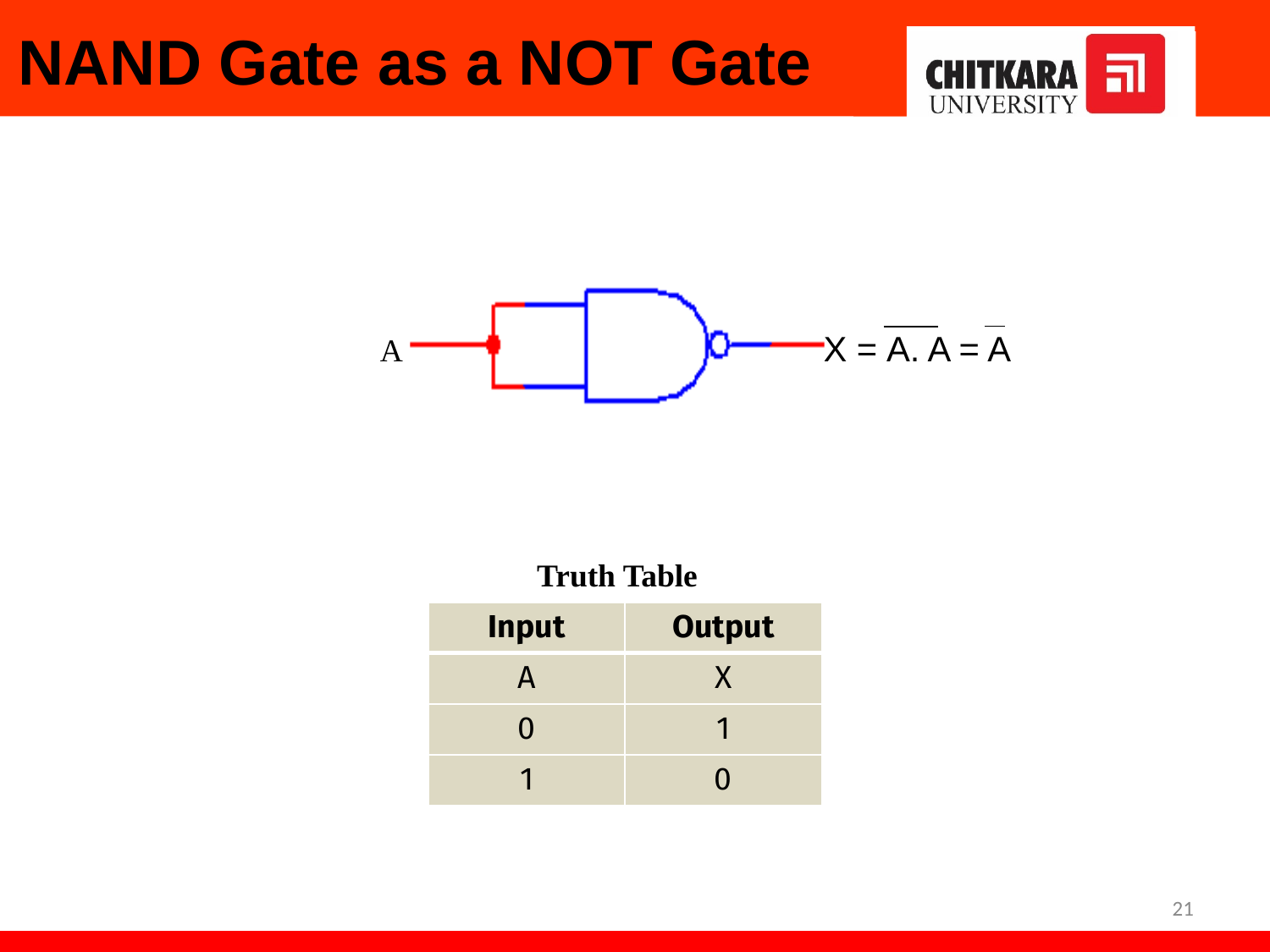

NAND Gate as a NOT Gate

X = A. A = A

A
      Truth Table
| Input | Output |
| --- | --- |
| A | X |
| 0 | 1 |
| 1 | 0 |
21